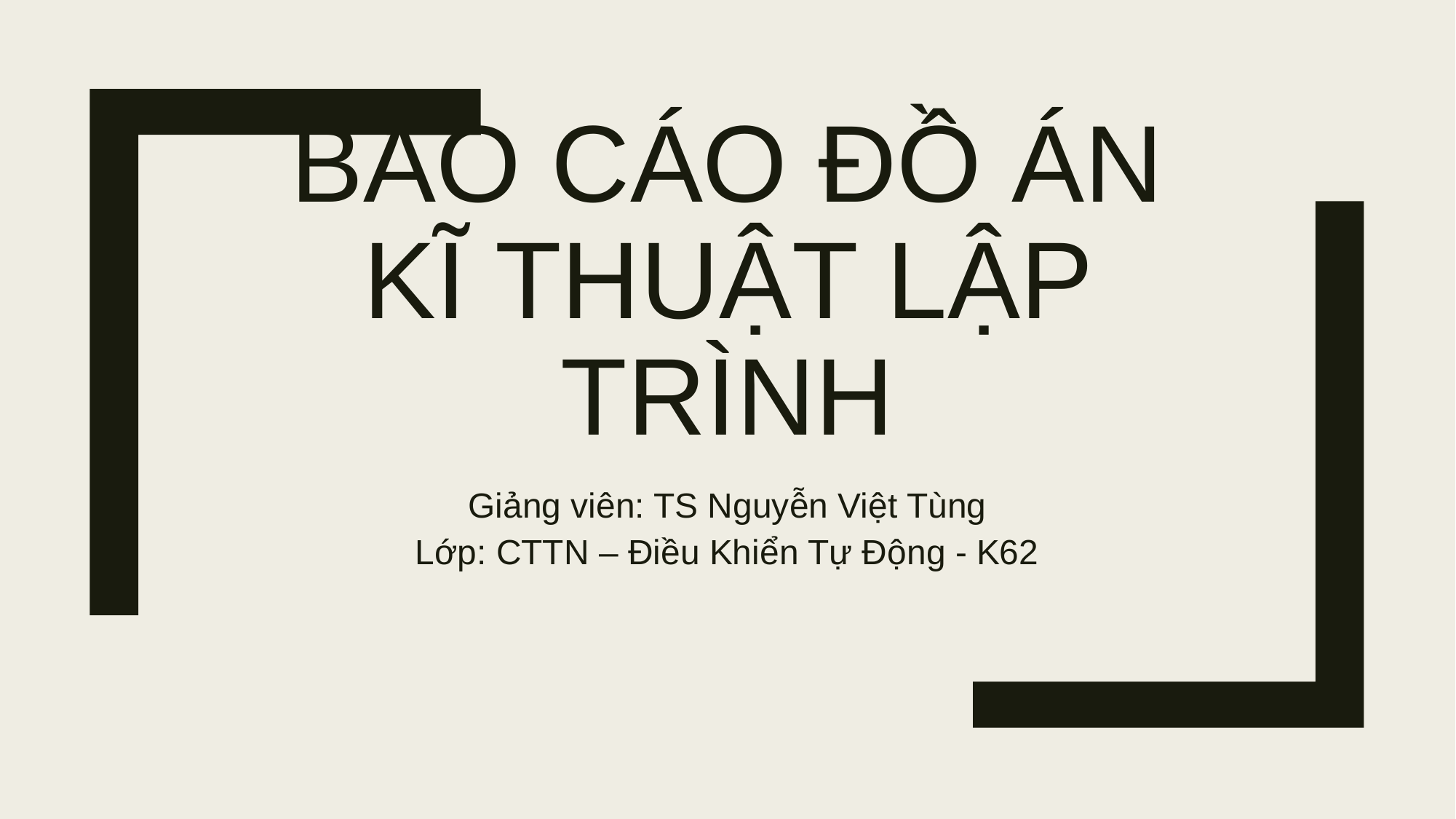

# BÁO CÁO ĐỒ ÁN KĨ THUẬT LẬP TRÌNH
Giảng viên: TS Nguyễn Việt Tùng
Lớp: CTTN – Điều Khiển Tự Động - K62